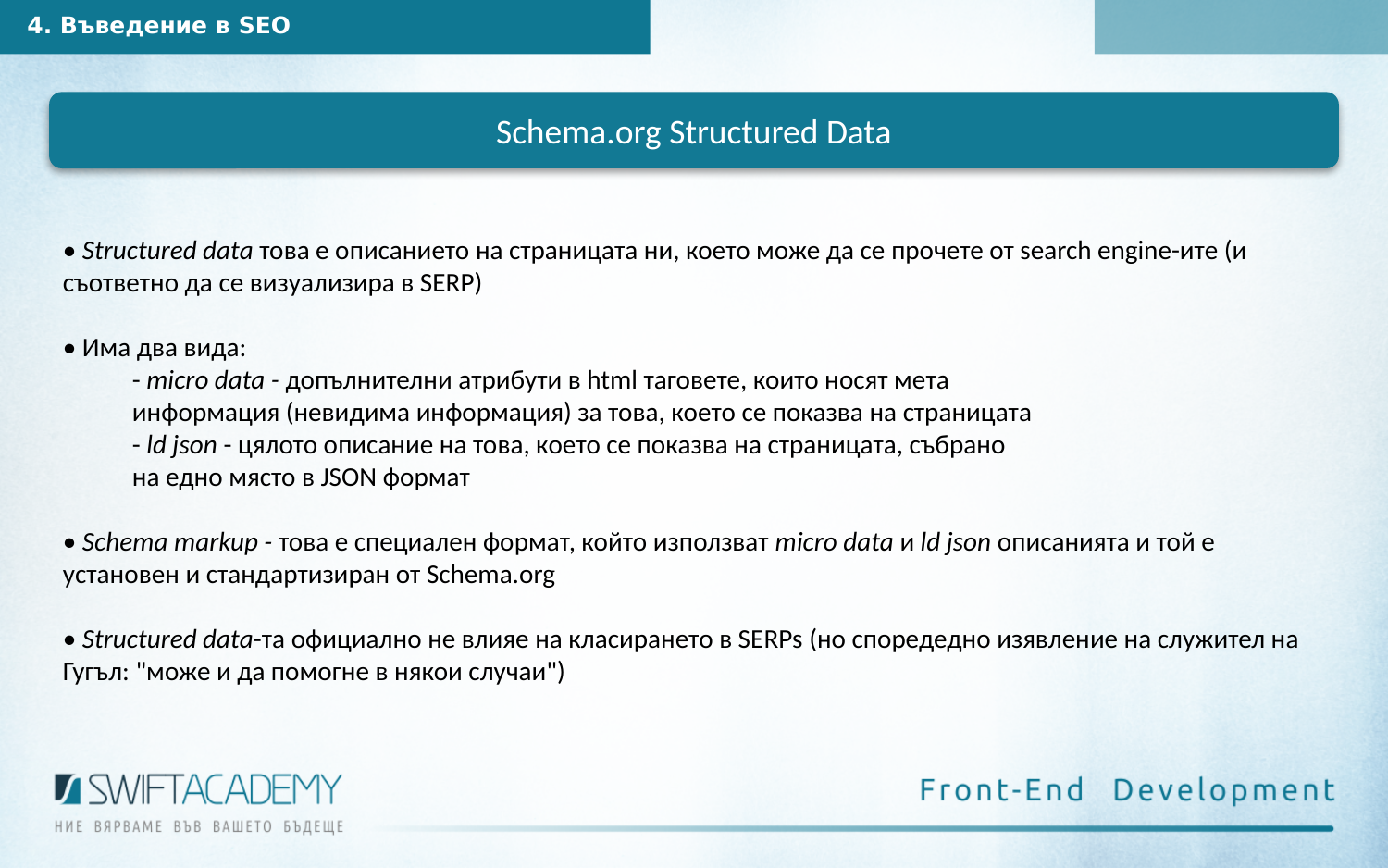

4. Въведение в SEO
Schema.org Structured Data
• Structured data това е описанието на страницата ни, което може да се прочете от search engine-ите (и съответно да се визуализира в SERP)

• Има два вида:
- micro data - допълнителни атрибути в html таговете, които носят мета
информация (невидима информация) за това, което се показва на страницата
- ld json - цялото описание на това, което се показва на страницата, събрано
на едно място в JSON формат

• Schema markup - това е специален формат, който използват micro data и ld json описанията и той е установен и стандартизиран от Schema.org

• Structured data-та официално не влияе на класирането в SERPs (но споредедно изявление на служител на Гугъл: "може и да помогне в някои случаи")